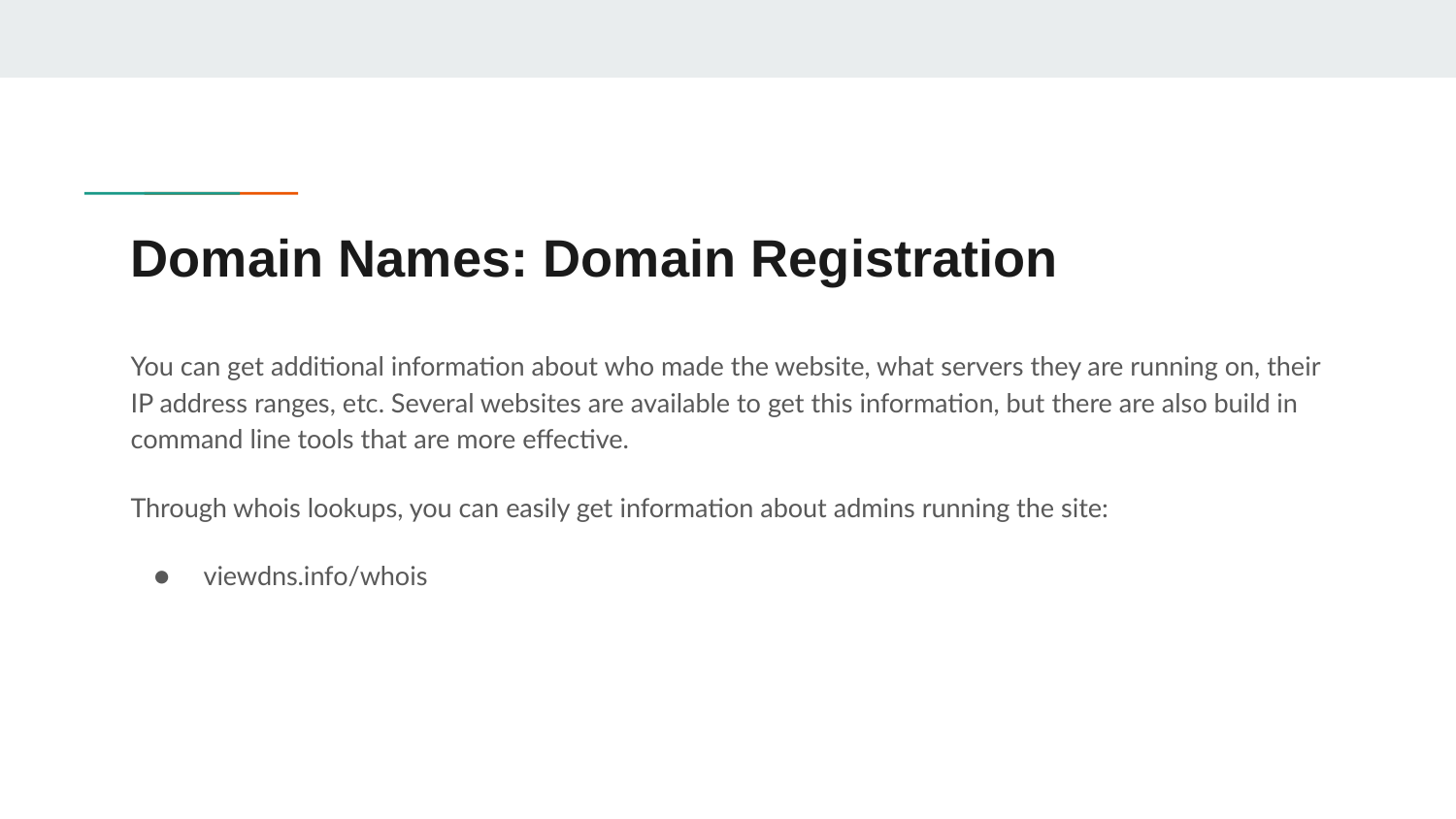

# Domain Names: Domain Registration
You can get additional information about who made the website, what servers they are running on, their IP address ranges, etc. Several websites are available to get this information, but there are also build in command line tools that are more effective.
Through whois lookups, you can easily get information about admins running the site:
viewdns.info/whois